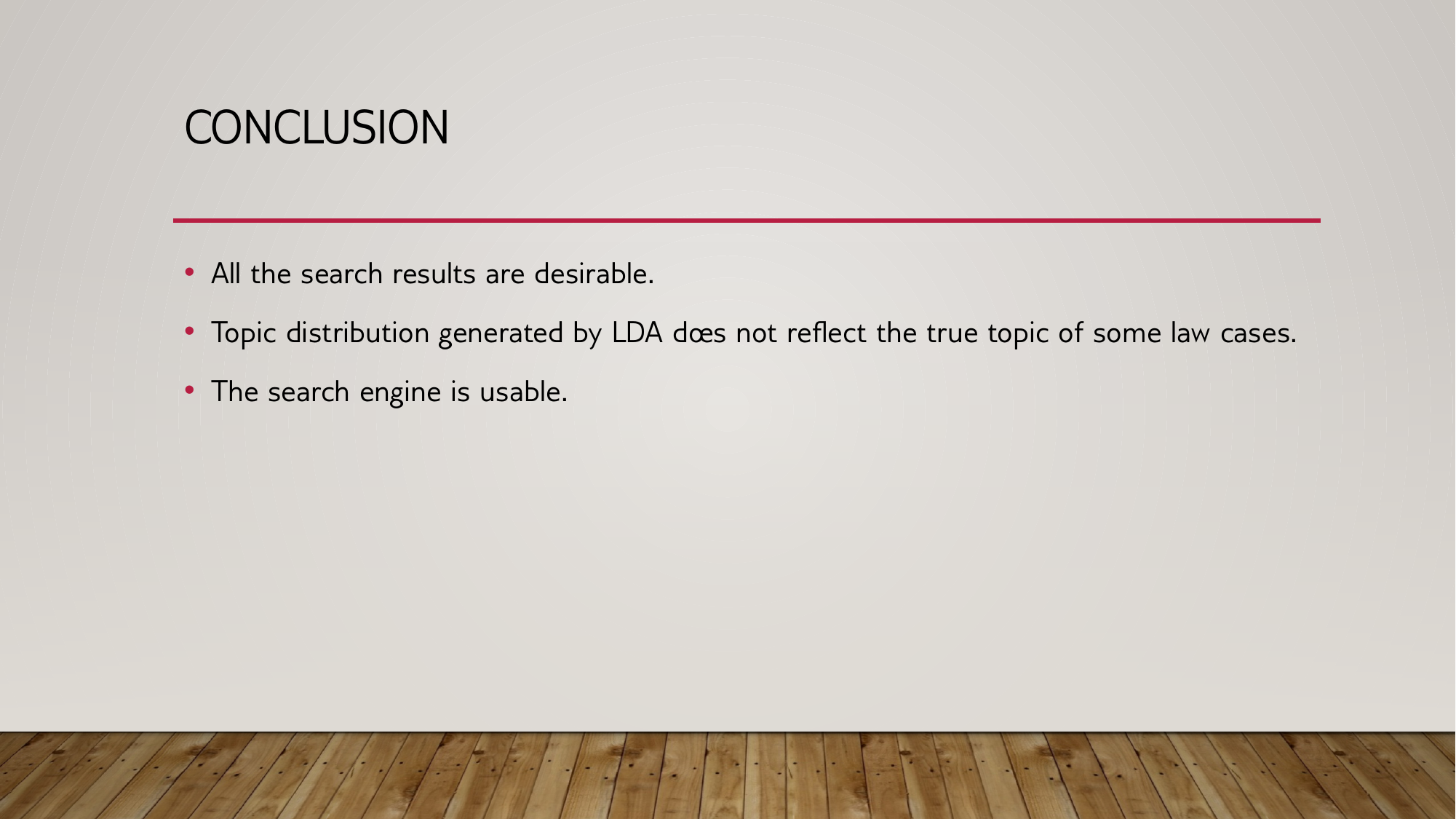

# Conclusion
All the search results are desirable.
Topic distribution generated by LDA does not reflect the true topic of some law cases.
The search engine is usable.